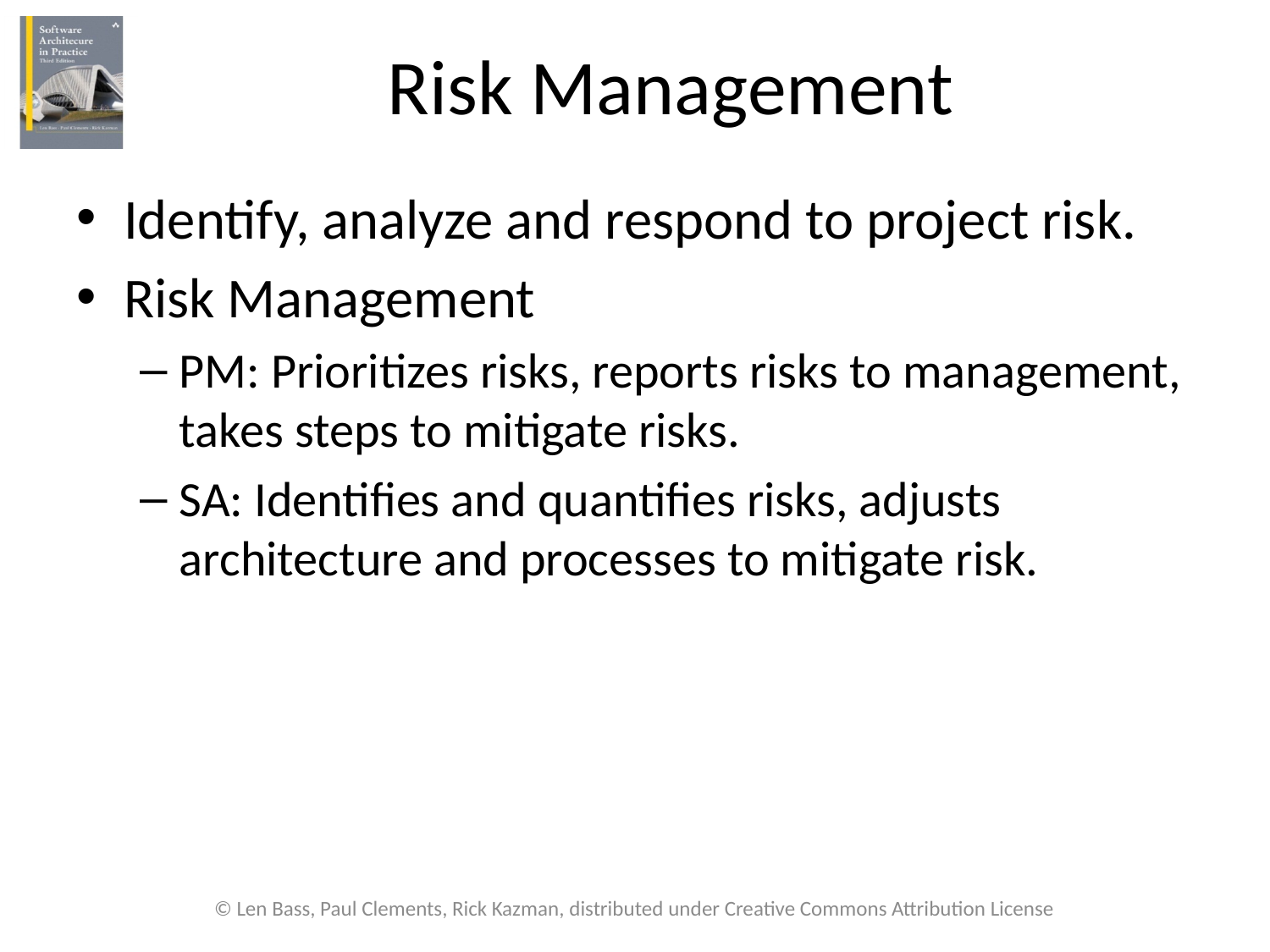

# Risk Management
Identify, analyze and respond to project risk.
Risk Management
PM: Prioritizes risks, reports risks to management, takes steps to mitigate risks.
SA: Identifies and quantifies risks, adjusts architecture and processes to mitigate risk.
© Len Bass, Paul Clements, Rick Kazman, distributed under Creative Commons Attribution License